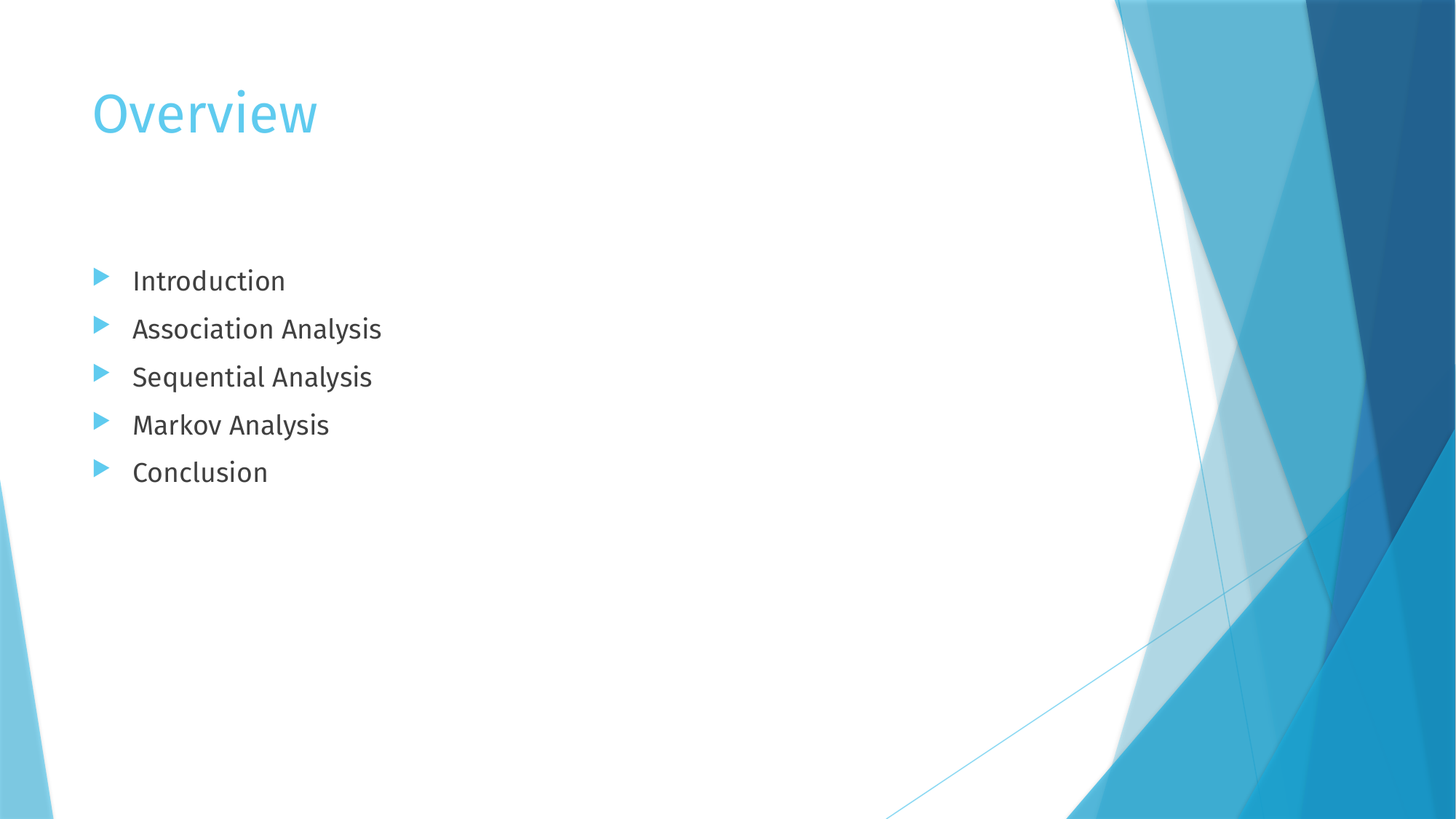

# Overview
Introduction
Association Analysis
Sequential Analysis
Markov Analysis
Conclusion